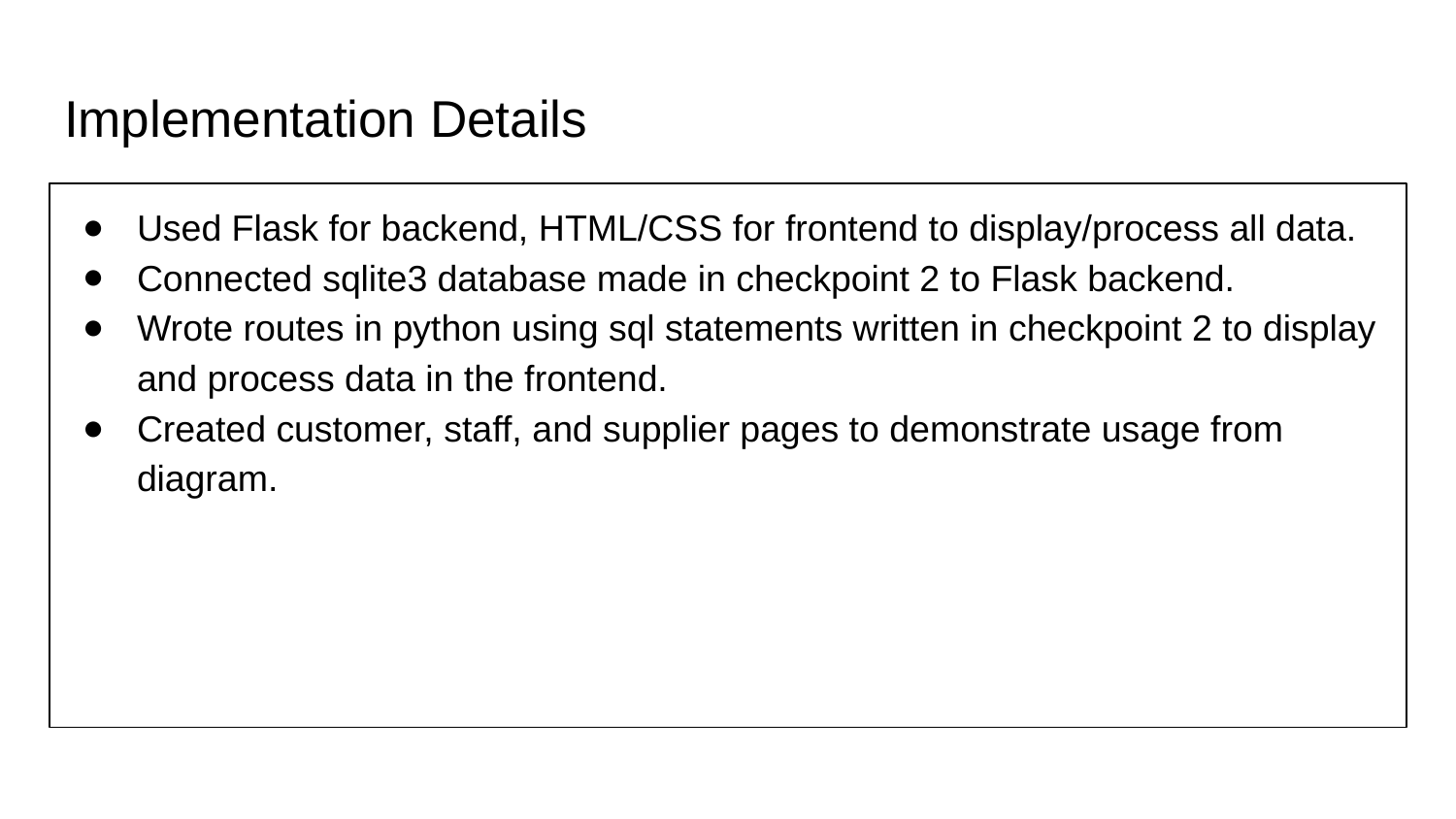

# Implementation Details
Used Flask for backend, HTML/CSS for frontend to display/process all data.
Connected sqlite3 database made in checkpoint 2 to Flask backend.
Wrote routes in python using sql statements written in checkpoint 2 to display and process data in the frontend.
Created customer, staff, and supplier pages to demonstrate usage from diagram.